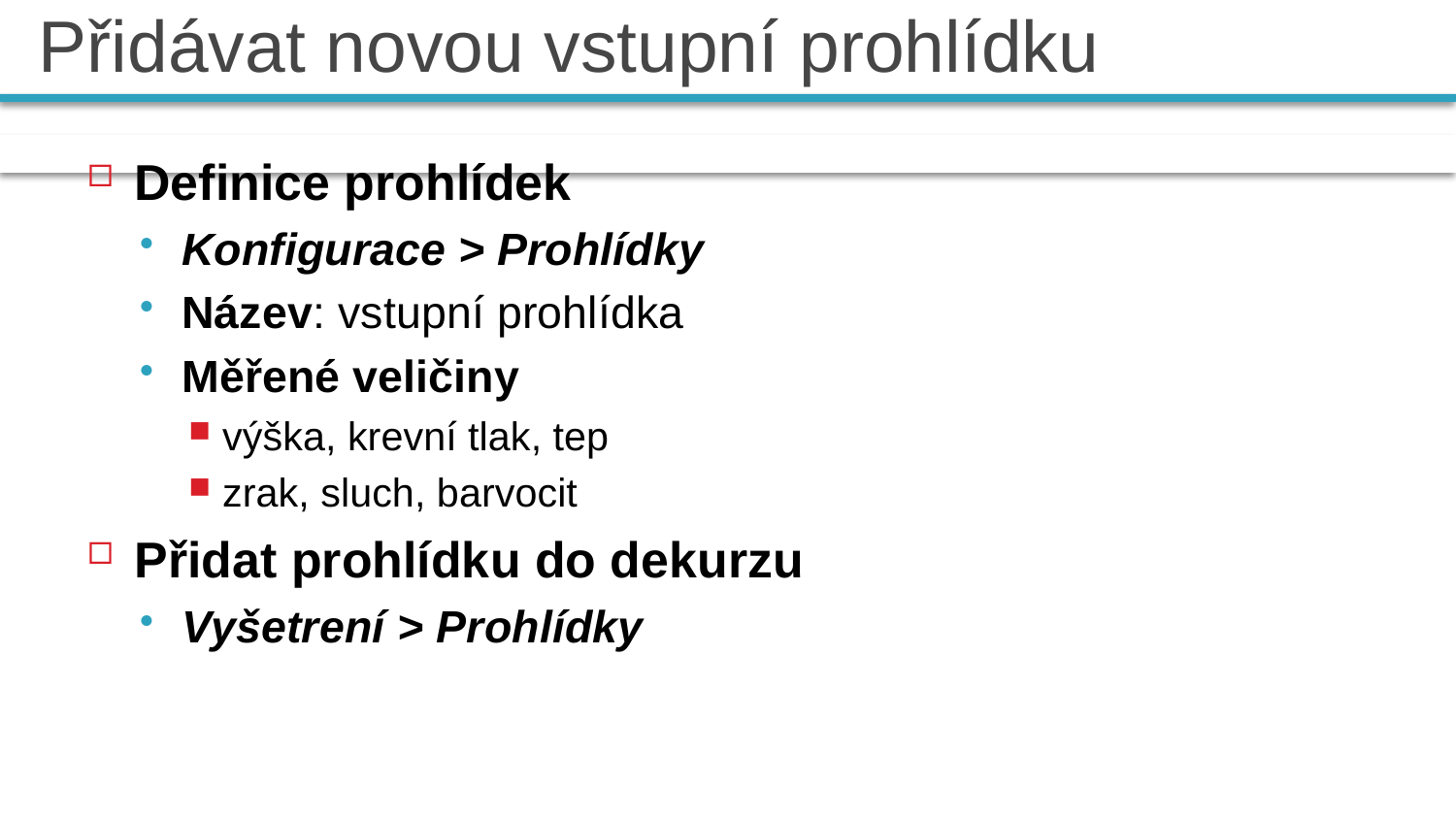

# Přidávat novou vstupní prohlídku
Definice prohlídek
Konfigurace > Prohlídky
Název: vstupní prohlídka
Měřené veličiny
výška, krevní tlak, tep
zrak, sluch, barvocit
Přidat prohlídku do dekurzu
Vyšetrení > Prohlídky